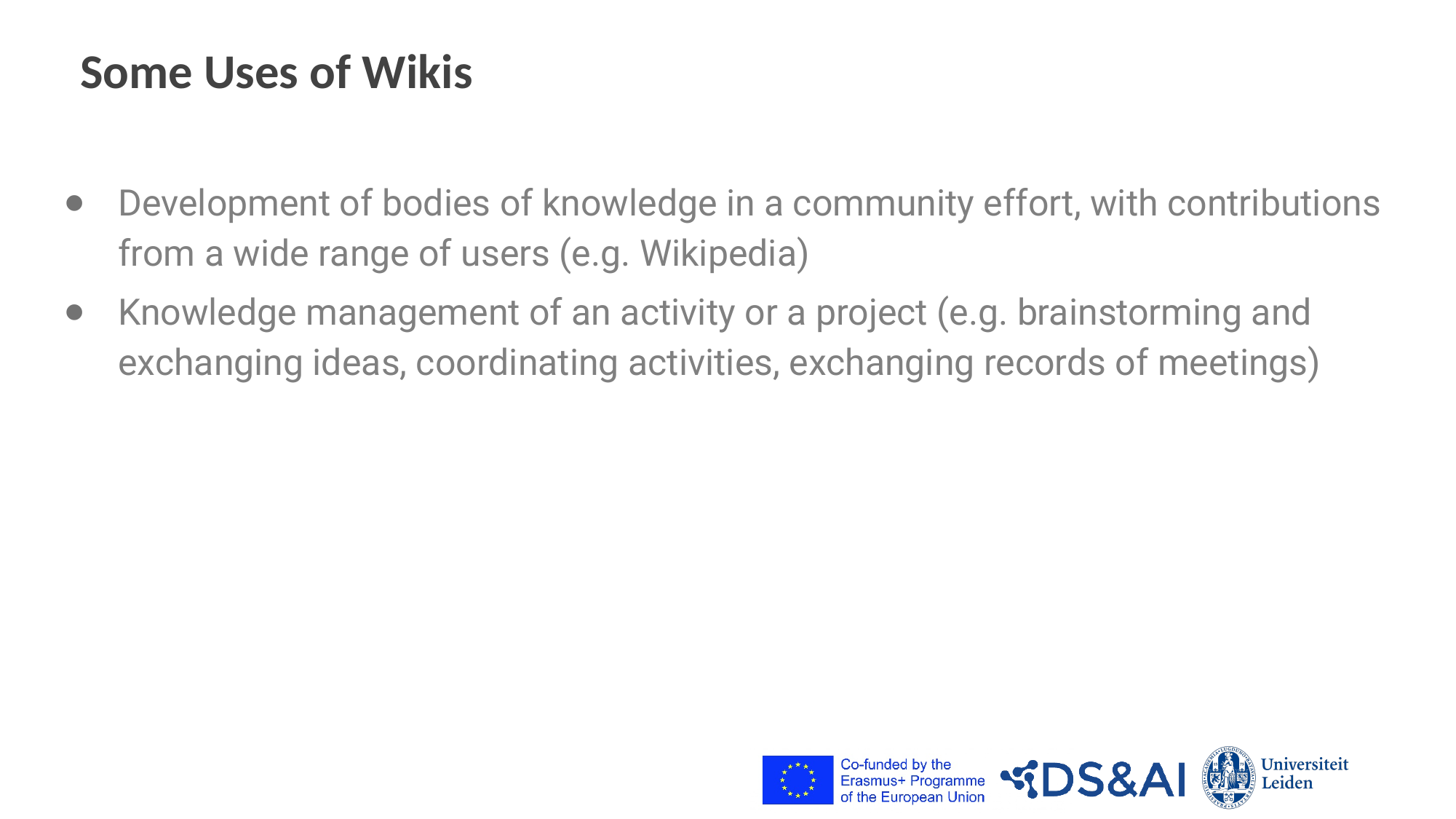

# Some Uses of Wikis
Development of bodies of knowledge in a community effort, with contributions from a wide range of users (e.g. Wikipedia)
Knowledge management of an activity or a project (e.g. brainstorming and exchanging ideas, coordinating activities, exchanging records of meetings)

18